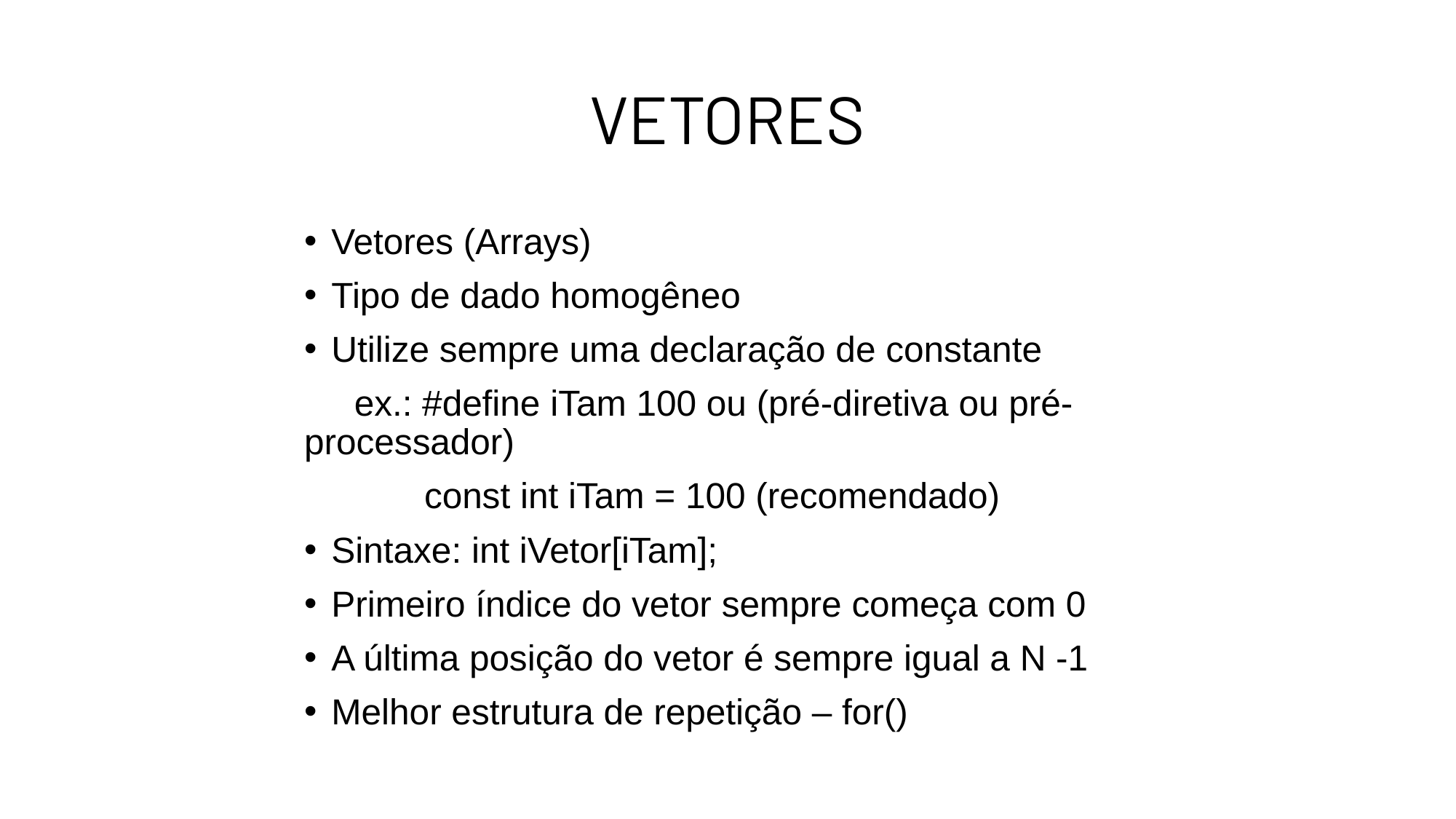

# VETORES
Vetores (Arrays)
Tipo de dado homogêneo
Utilize sempre uma declaração de constante
     ex.: #define iTam 100 ou (pré-diretiva ou pré-processador)
            const int iTam = 100 (recomendado)
Sintaxe: int iVetor[iTam];
Primeiro índice do vetor sempre começa com 0
A última posição do vetor é sempre igual a N -1
Melhor estrutura de repetição – for()